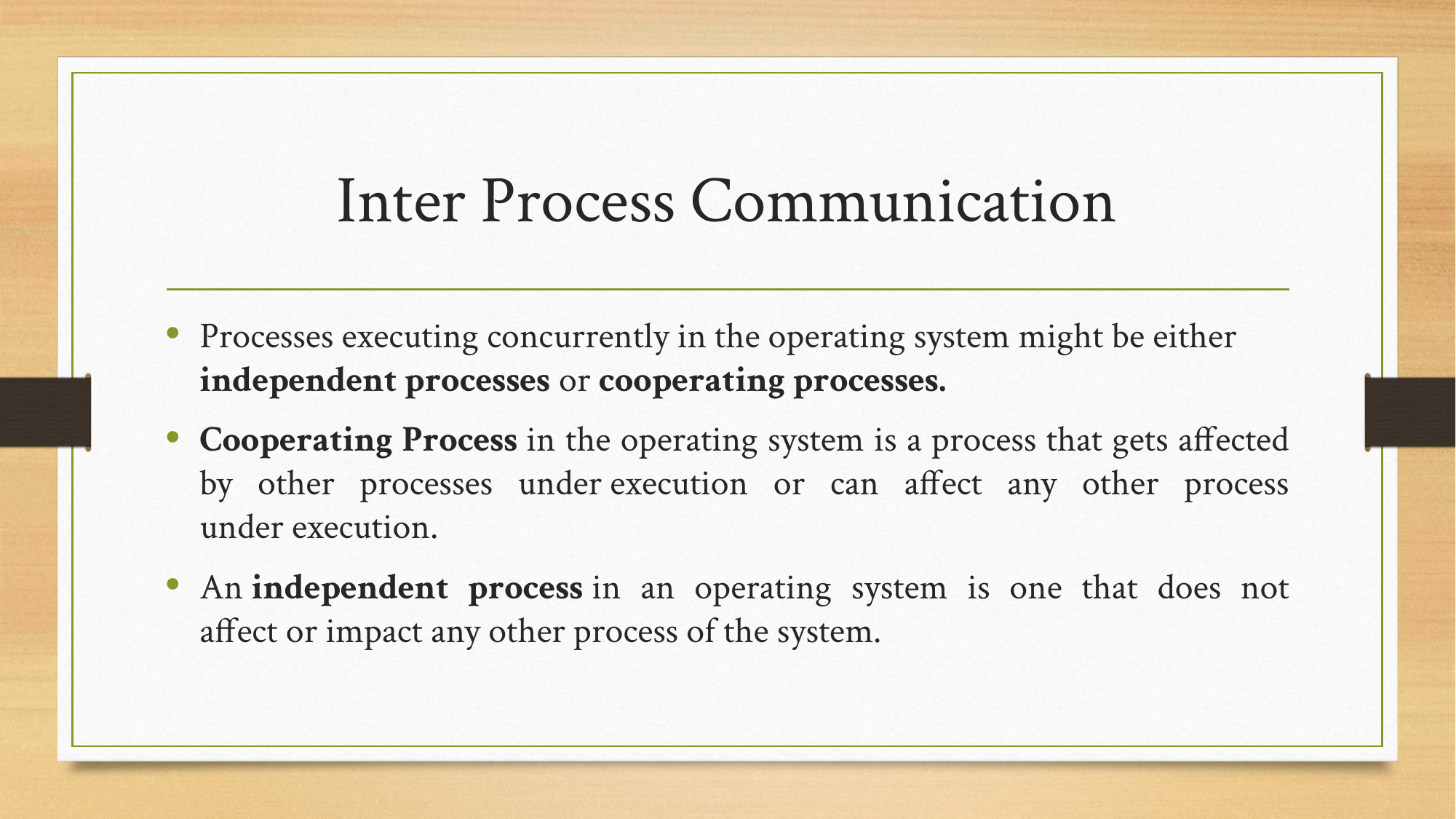

# Inter Process Communication
Processes executing concurrently in the operating system might be either independent processes or cooperating processes.
Cooperating Process in the operating system is a process that gets affected by other processes under execution or can affect any other process under execution.
An independent process in an operating system is one that does not affect or impact any other process of the system.